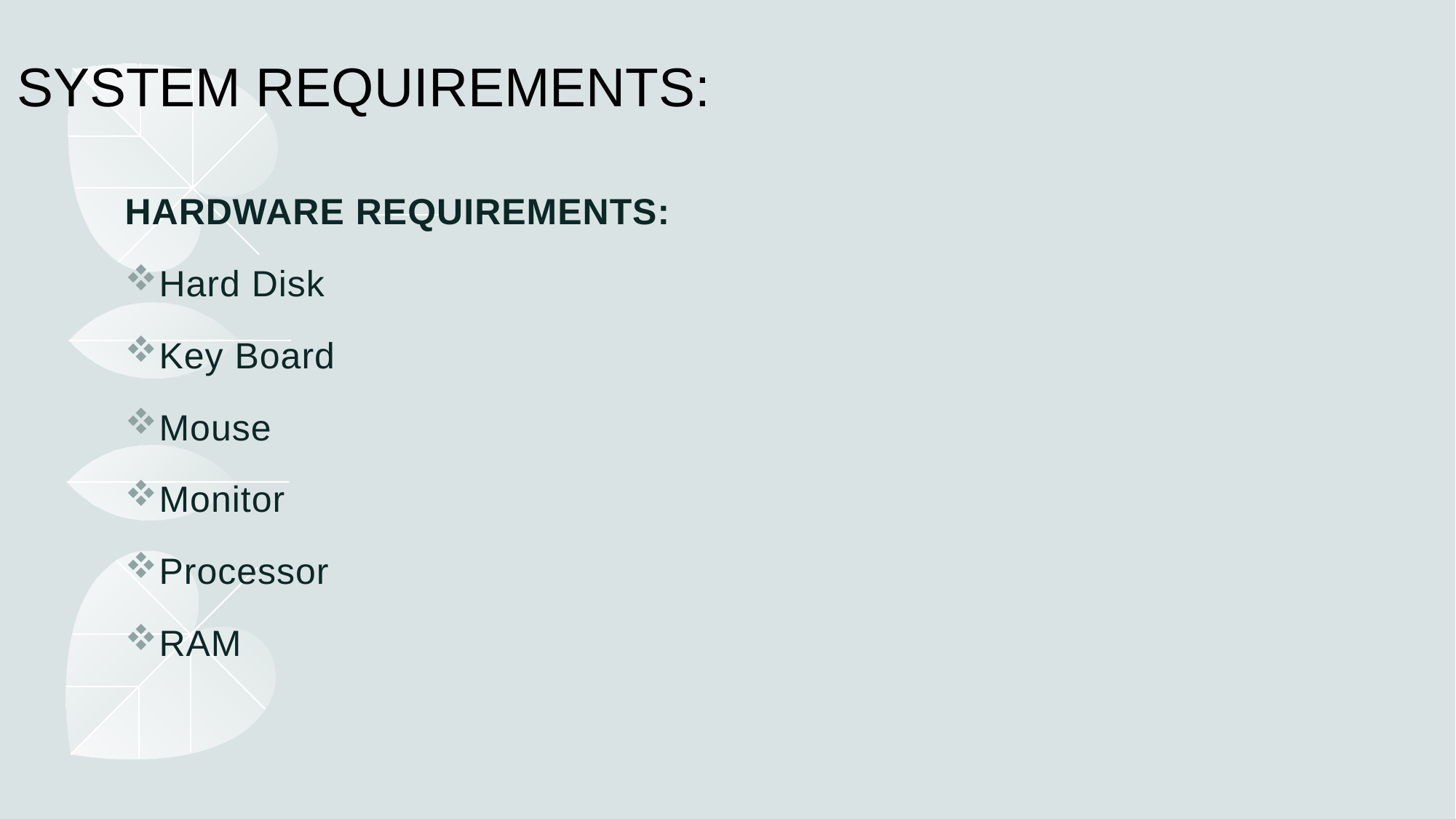

# SYSTEM REQUIREMENTS:
HARDWARE REQUIREMENTS:
Hard Disk
Key Board
Mouse
Monitor
Processor
RAM